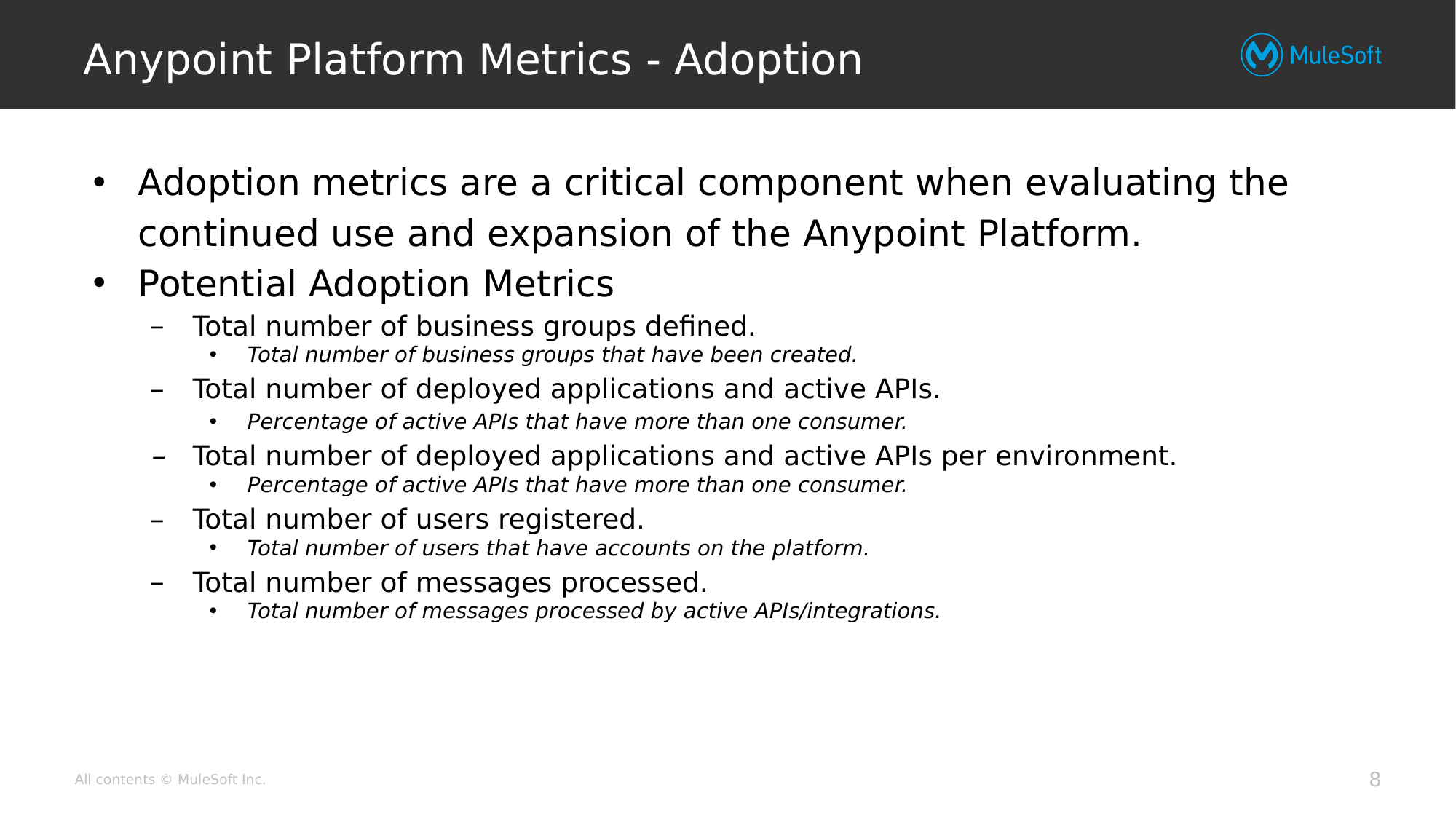

# Anypoint Platform Metrics - Adoption
Adoption metrics are a critical component when evaluating the continued use and expansion of the Anypoint Platform.
Potential Adoption Metrics
Total number of business groups defined.
Total number of business groups that have been created.
Total number of deployed applications and active APIs.
Percentage of active APIs that have more than one consumer.
Total number of deployed applications and active APIs per environment.
Percentage of active APIs that have more than one consumer.
Total number of users registered.
Total number of users that have accounts on the platform.
Total number of messages processed.
Total number of messages processed by active APIs/integrations.
8